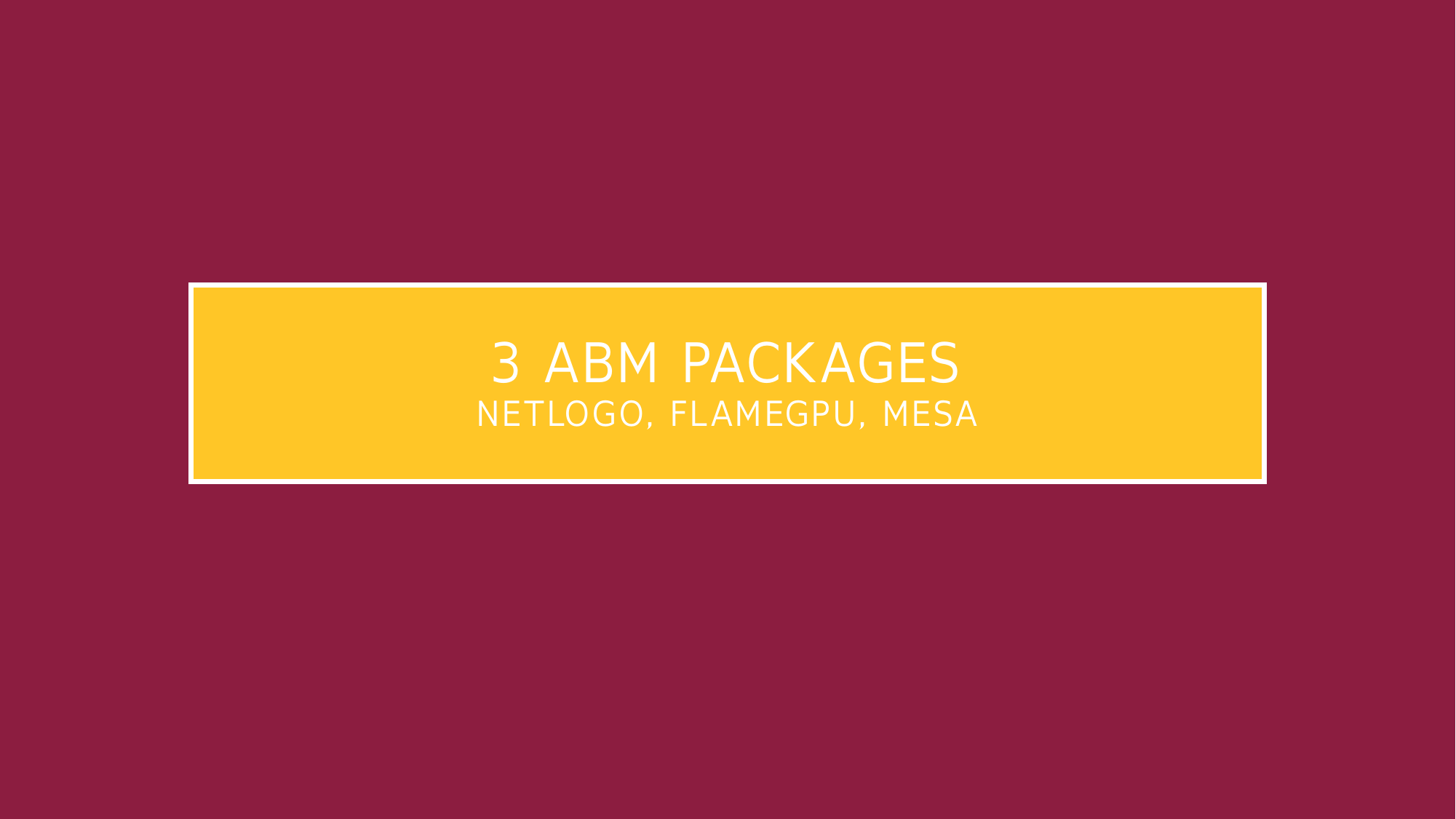

# 3 ABM Packages NetLogo, FlameGPU, Mesa